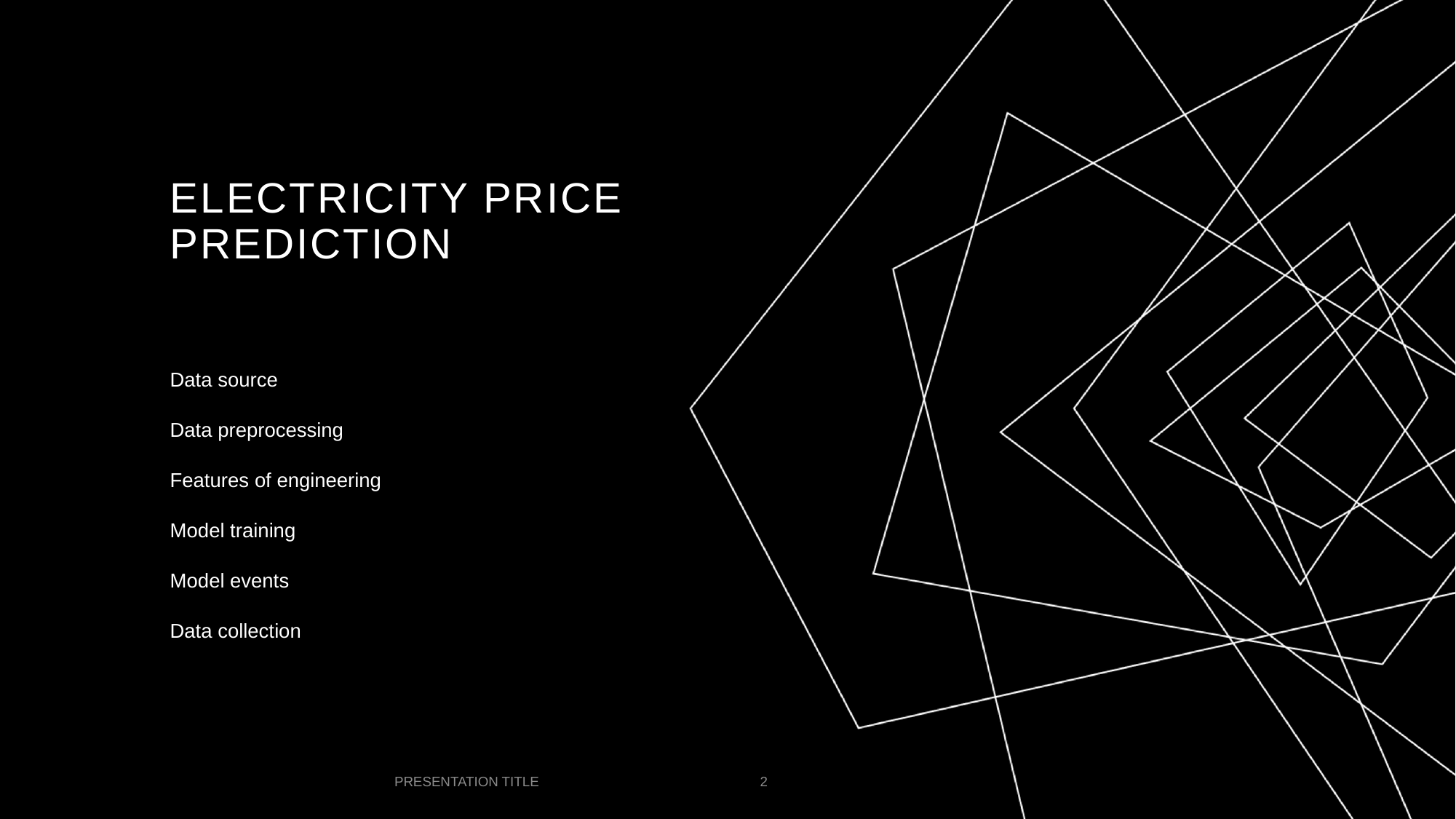

# ELECTRICITY PRICE PREDICTION
Data source
Data preprocessing
Features of engineering
Model training
Model events
Data collection
PRESENTATION TITLE
2